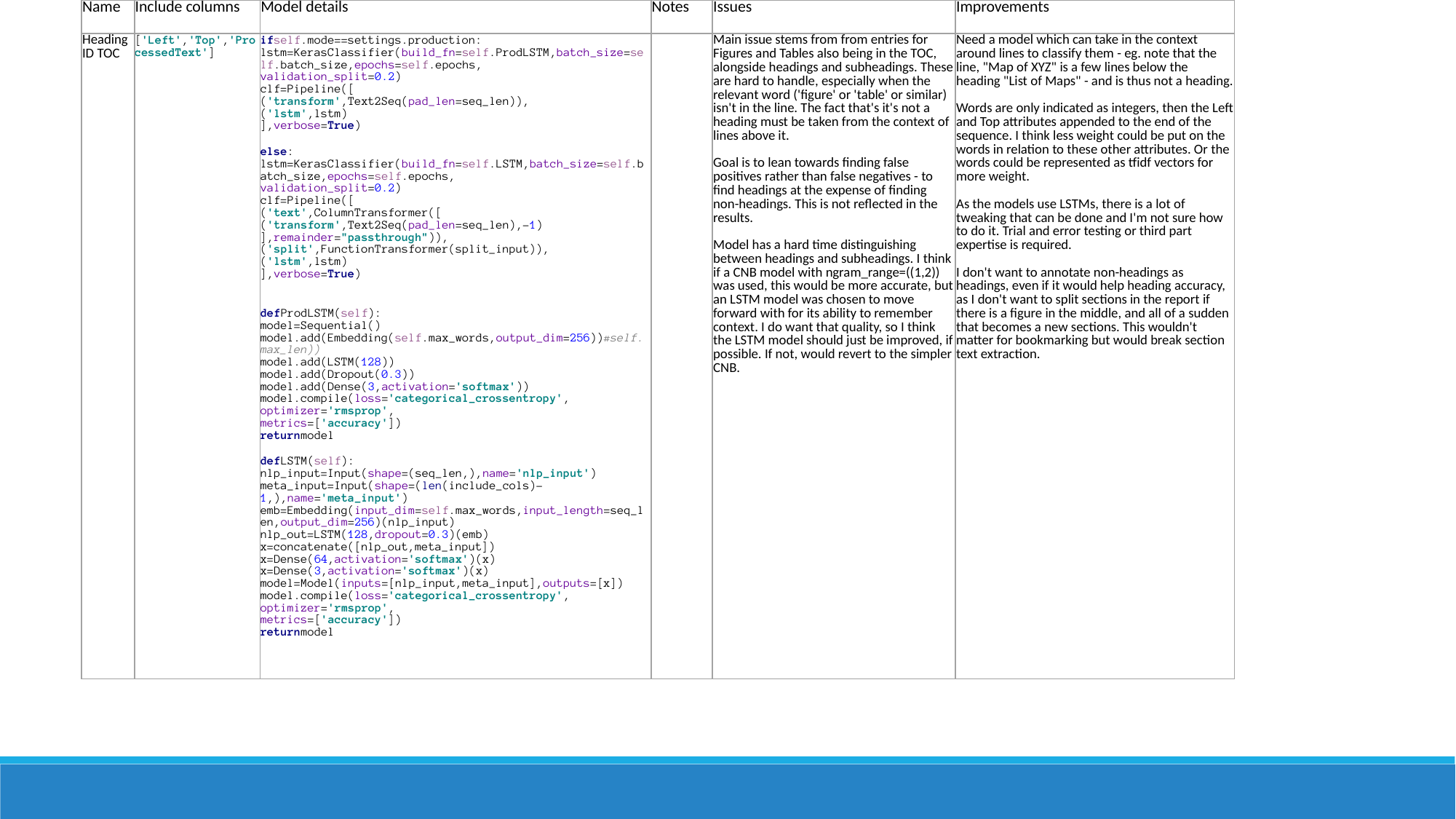

| Name | Include columns | Model details | Notes | Issues | Improvements |
| --- | --- | --- | --- | --- | --- |
| Heading ID TOC | ['Left','Top','ProcessedText'] | ifself.mode==settings.production: lstm=KerasClassifier(build\_fn=self.ProdLSTM,batch\_size=self.batch\_size,epochs=self.epochs, validation\_split=0.2) clf=Pipeline([ ('transform',Text2Seq(pad\_len=seq\_len)), ('lstm',lstm) ],verbose=True)   else: lstm=KerasClassifier(build\_fn=self.LSTM,batch\_size=self.batch\_size,epochs=self.epochs, validation\_split=0.2) clf=Pipeline([ ('text',ColumnTransformer([ ('transform',Text2Seq(pad\_len=seq\_len),-1) ],remainder="passthrough")), ('split',FunctionTransformer(split\_input)), ('lstm',lstm) ],verbose=True)     defProdLSTM(self): model=Sequential() model.add(Embedding(self.max\_words,output\_dim=256))#self.max\_len)) model.add(LSTM(128)) model.add(Dropout(0.3)) model.add(Dense(3,activation='softmax')) model.compile(loss='categorical\_crossentropy', optimizer='rmsprop', metrics=['accuracy']) returnmodel   defLSTM(self): nlp\_input=Input(shape=(seq\_len,),name='nlp\_input') meta\_input=Input(shape=(len(include\_cols)-1,),name='meta\_input') emb=Embedding(input\_dim=self.max\_words,input\_length=seq\_len,output\_dim=256)(nlp\_input) nlp\_out=LSTM(128,dropout=0.3)(emb) x=concatenate([nlp\_out,meta\_input]) x=Dense(64,activation='softmax')(x) x=Dense(3,activation='softmax')(x) model=Model(inputs=[nlp\_input,meta\_input],outputs=[x]) model.compile(loss='categorical\_crossentropy', optimizer='rmsprop', metrics=['accuracy']) returnmodel |  | Main issue stems from from entries for Figures and Tables also being in the TOC, alongside headings and subheadings. These are hard to handle, especially when the relevant word ('figure' or 'table' or similar) isn't in the line. The fact that's it's not a heading must be taken from the context of lines above it.   Goal is to lean towards finding false positives rather than false negatives - to find headings at the expense of finding non-headings. This is not reflected in the results.   Model has a hard time distinguishing between headings and subheadings. I think if a CNB model with ngram\_range=((1,2)) was used, this would be more accurate, but an LSTM model was chosen to move forward with for its ability to remember context. I do want that quality, so I think the LSTM model should just be improved, if possible. If not, would revert to the simpler CNB. | Need a model which can take in the context around lines to classify them - eg. note that the line, "Map of XYZ" is a few lines below the heading "List of Maps" - and is thus not a heading.   Words are only indicated as integers, then the Left and Top attributes appended to the end of the sequence. I think less weight could be put on the words in relation to these other attributes. Or the words could be represented as tfidf vectors for more weight.   As the models use LSTMs, there is a lot of tweaking that can be done and I'm not sure how to do it. Trial and error testing or third part expertise is required.   I don't want to annotate non-headings as headings, even if it would help heading accuracy, as I don't want to split sections in the report if there is a figure in the middle, and all of a sudden that becomes a new sections. This wouldn't matter for bookmarking but would break section text extraction. |